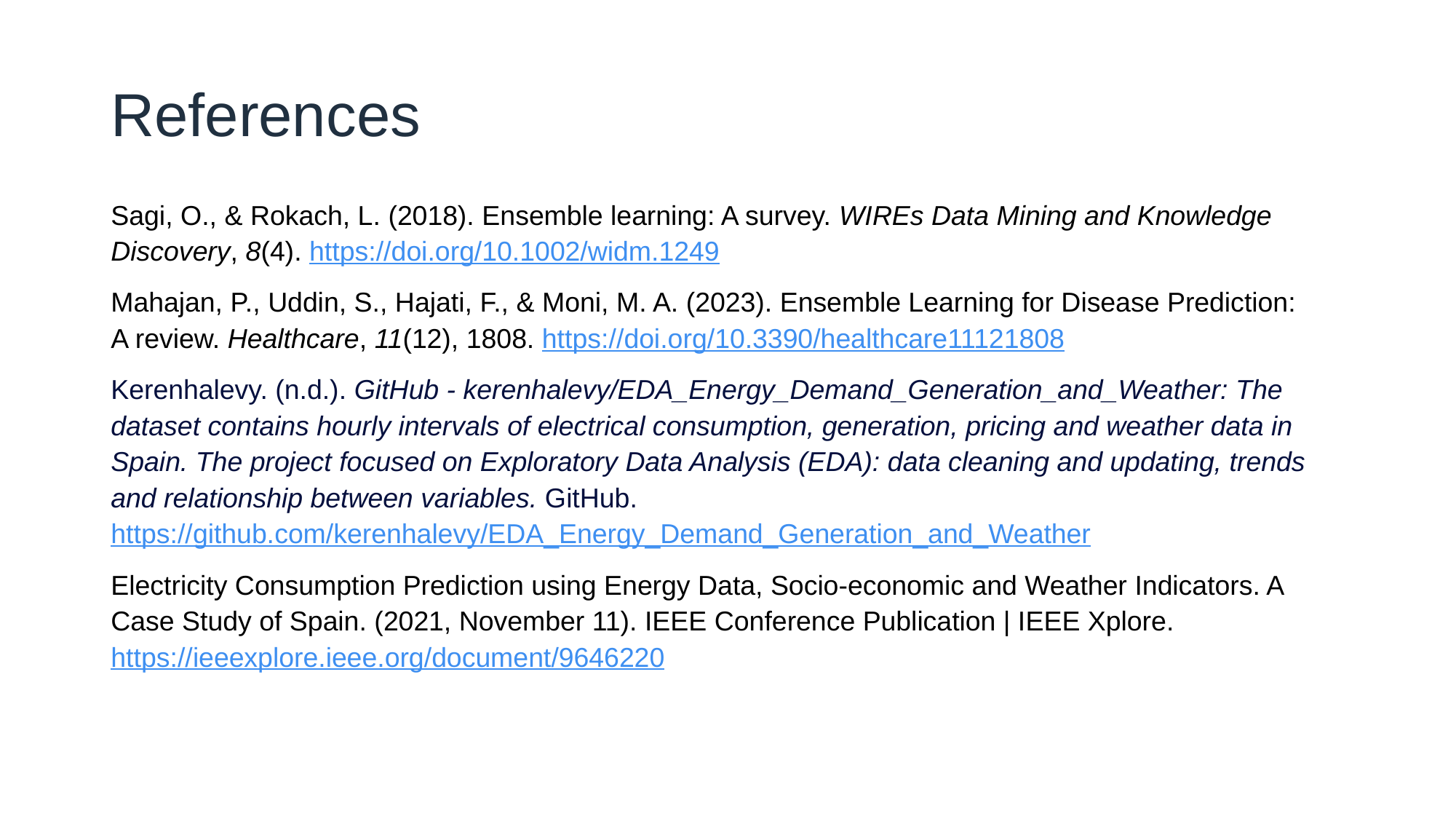

# References
Sagi, O., & Rokach, L. (2018). Ensemble learning: A survey. WIREs Data Mining and Knowledge Discovery, 8(4). https://doi.org/10.1002/widm.1249
Mahajan, P., Uddin, S., Hajati, F., & Moni, M. A. (2023). Ensemble Learning for Disease Prediction: A review. Healthcare, 11(12), 1808. https://doi.org/10.3390/healthcare11121808
Kerenhalevy. (n.d.). GitHub - kerenhalevy/EDA_Energy_Demand_Generation_and_Weather: The dataset contains hourly intervals of electrical consumption, generation, pricing and weather data in Spain. The project focused on Exploratory Data Analysis (EDA): data cleaning and updating, trends and relationship between variables. GitHub. https://github.com/kerenhalevy/EDA_Energy_Demand_Generation_and_Weather
Electricity Consumption Prediction using Energy Data, Socio-economic and Weather Indicators. A Case Study of Spain. (2021, November 11). IEEE Conference Publication | IEEE Xplore. https://ieeexplore.ieee.org/document/9646220